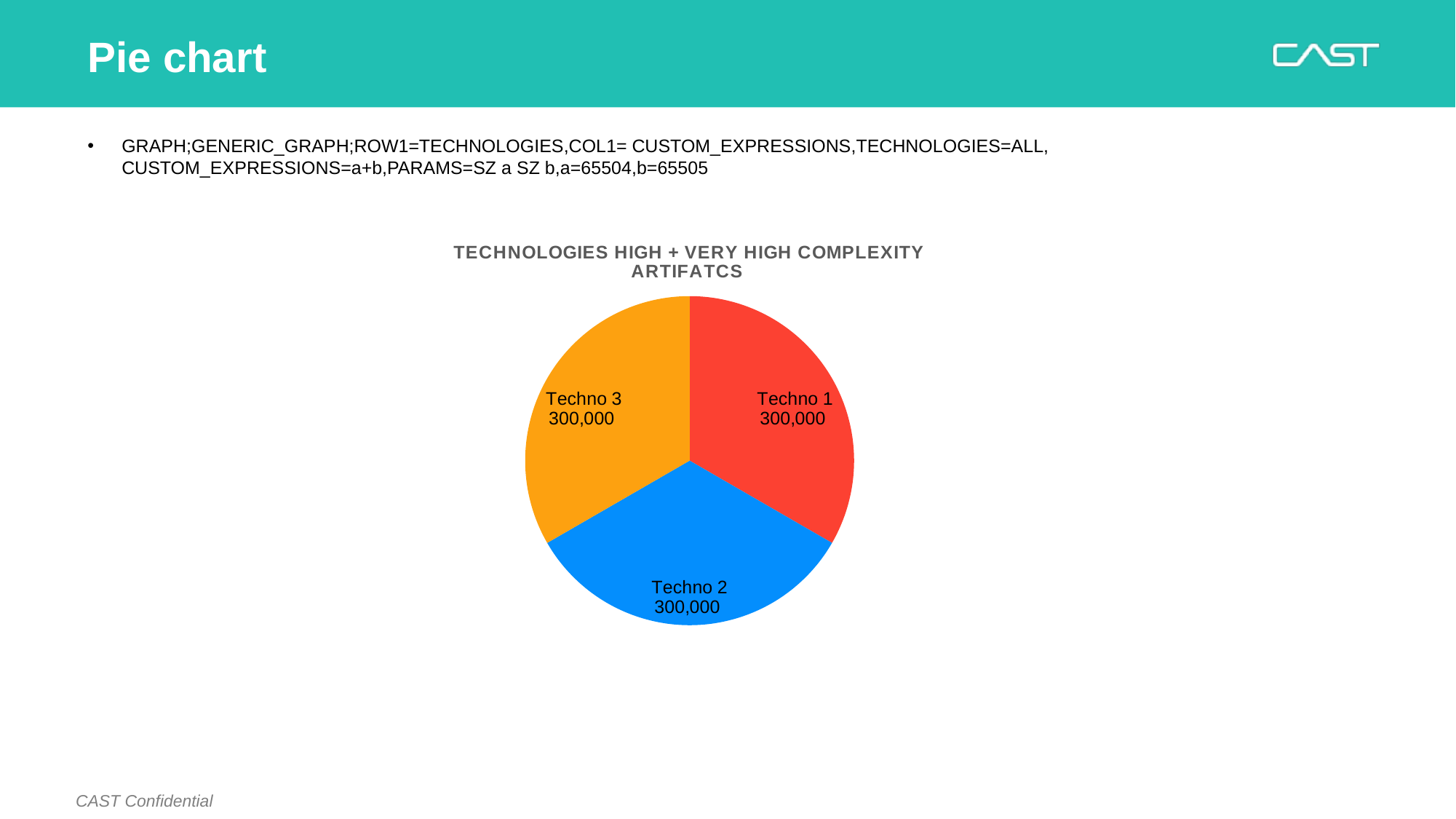

# Pie chart
GRAPH;GENERIC_GRAPH;ROW1=TECHNOLOGIES,COL1= CUSTOM_EXPRESSIONS,TECHNOLOGIES=ALL, CUSTOM_EXPRESSIONS=a+b,PARAMS=SZ a SZ b,a=65504,b=65505

### Chart: TECHNOLOGIES HIGH + VERY HIGH COMPLEXITY ARTIFATCS

| Category | Number of Code Lines |
|---|---|
| Techno 1 | 300000.0 |
| Techno 2 | 300000.0 |
| Techno 3 | 300000.0 |